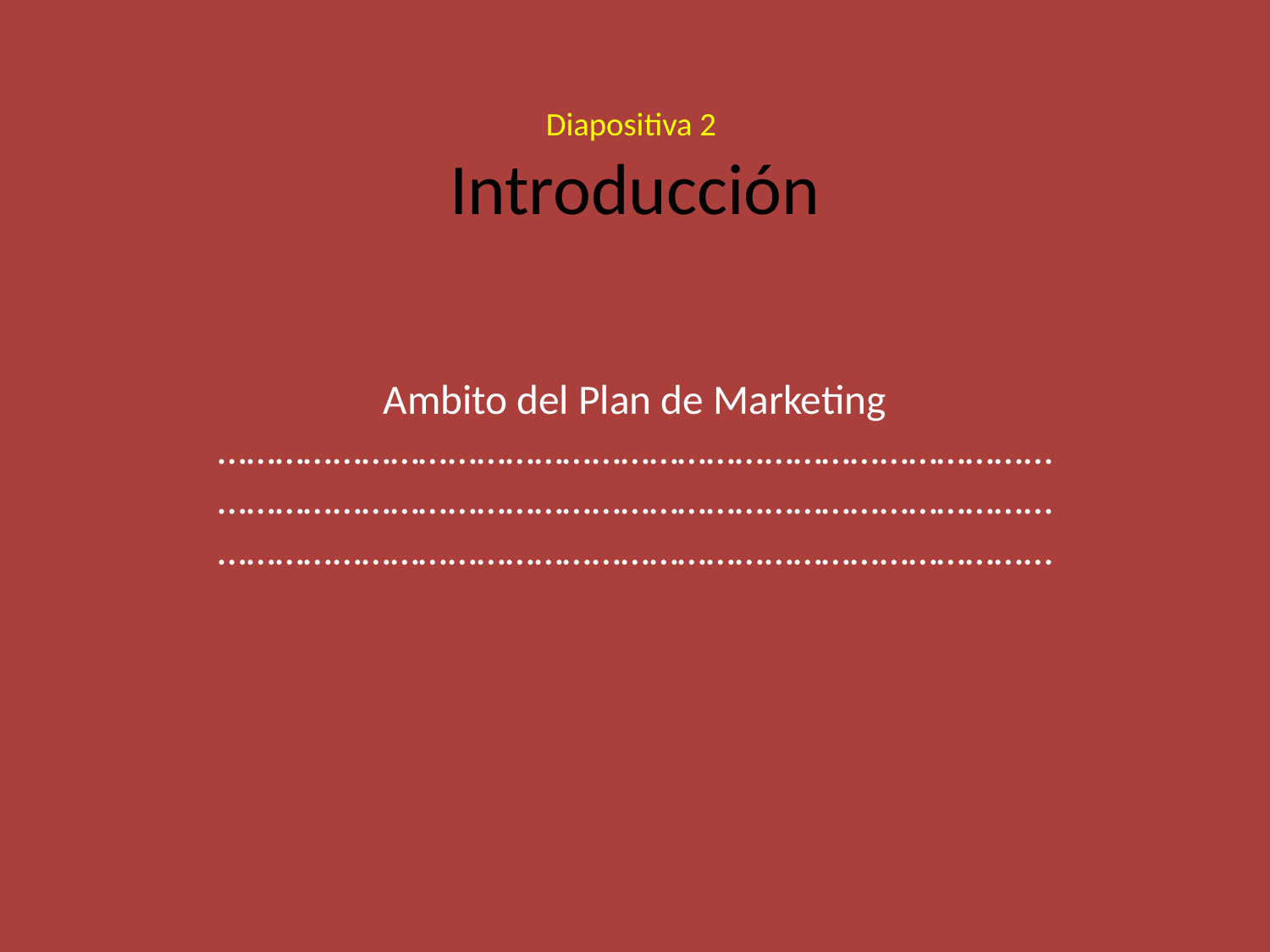

# Diapositiva 2 Introducción
Ambito del Plan de Marketing ………………………………………………………………………………………………………………………………………………………………………………………………………………………………………